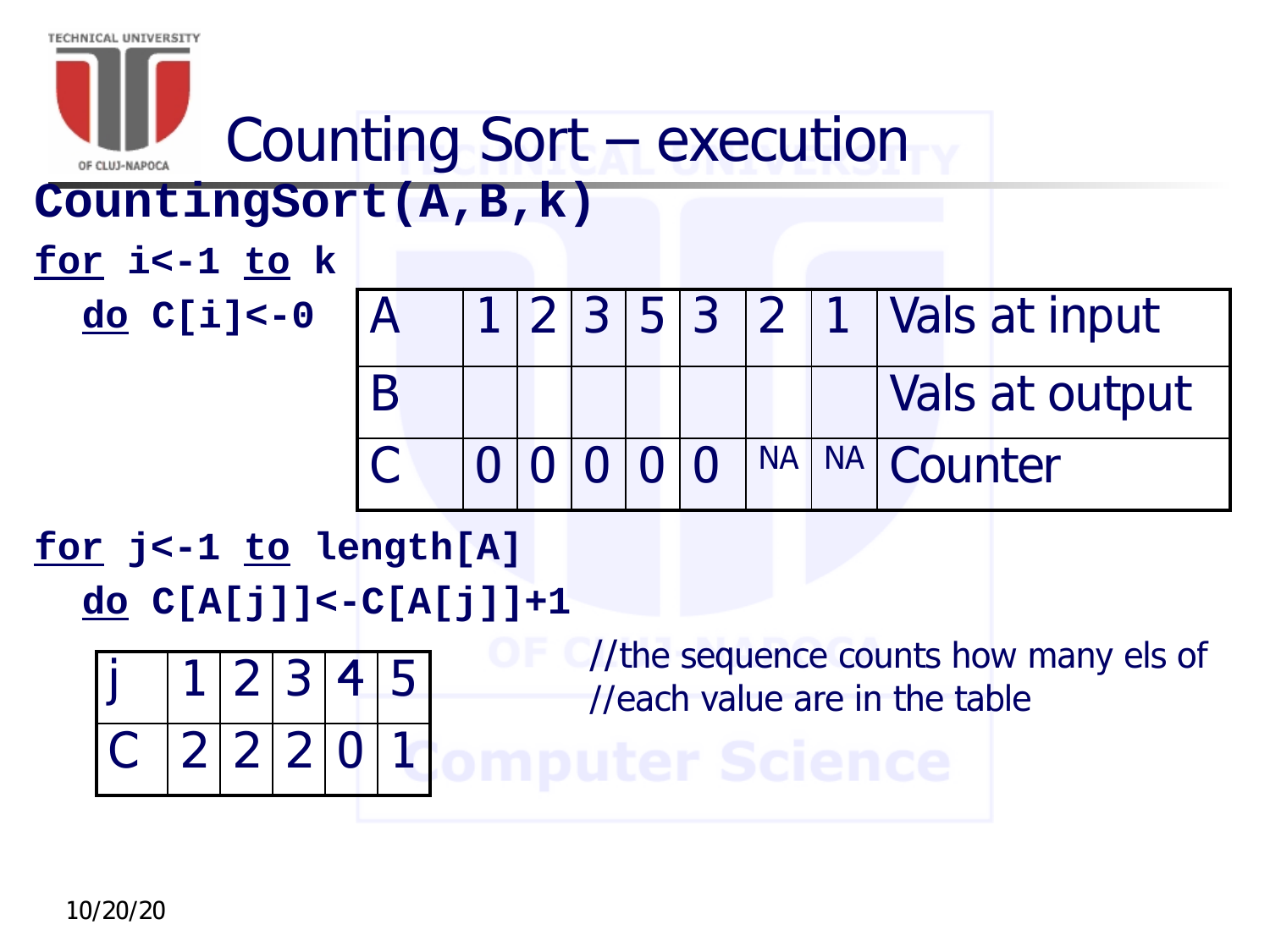

# Counting Sort – execution
CountingSort(A,B,k)
for i<-1 to k
	do C[i]<-0

for j<-1 to length[A]
	do C[A[j]]<-C[A[j]]+1
					//the sequence counts how many els of 					//each value are in the table
| A | 1 | 2 | 3 | 5 | 3 | 2 | 1 | Vals at input |
| --- | --- | --- | --- | --- | --- | --- | --- | --- |
| B |  |  |  |  |  |  |  | Vals at output |
| C | 0 | 0 | 0 | 0 | 0 | NA | NA | Counter |
| j | 1 | 2 | 3 | 4 | 5 |
| --- | --- | --- | --- | --- | --- |
| C | 2 | 2 | 2 | 0 | 1 |
10/20/20